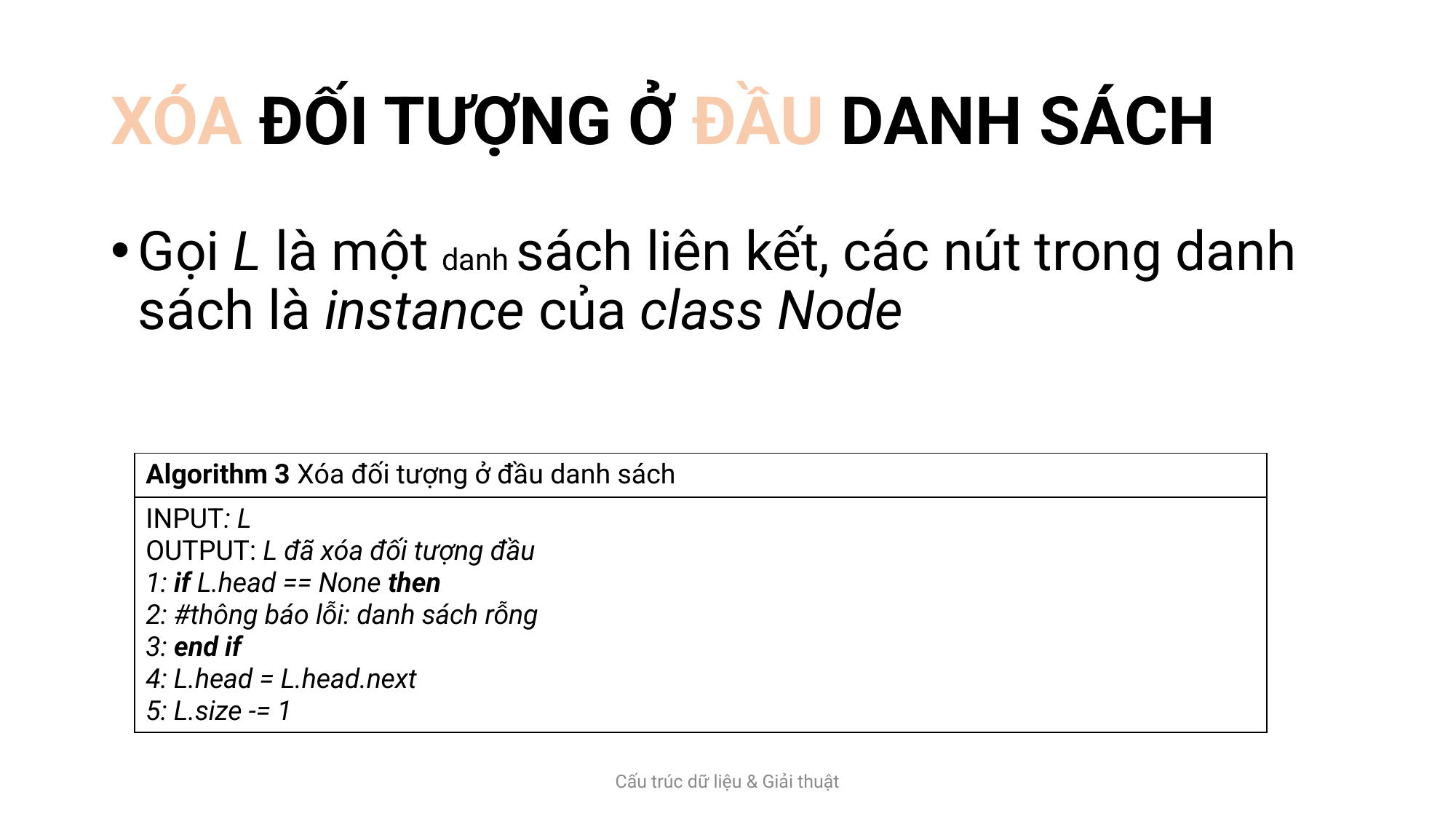

# XÓA ĐỐI TƯỢNG Ở ĐẦU DANH SÁCH
Gọi L là một danh sách liên kết, các nút trong danh sách là instance của class Node

| Algorithm 3 Xóa đối tượng ở đầu danh sách |
| --- |
| INPUT: L OUTPUT: L đã xóa đối tượng đầu 1: if L.head == None then 2: #thông báo lỗi: danh sách rỗng 3: end if 4: L.head = L.head.next 5: L.size -= 1 |

Cấu trúc dữ liệu & Giải thuật
39